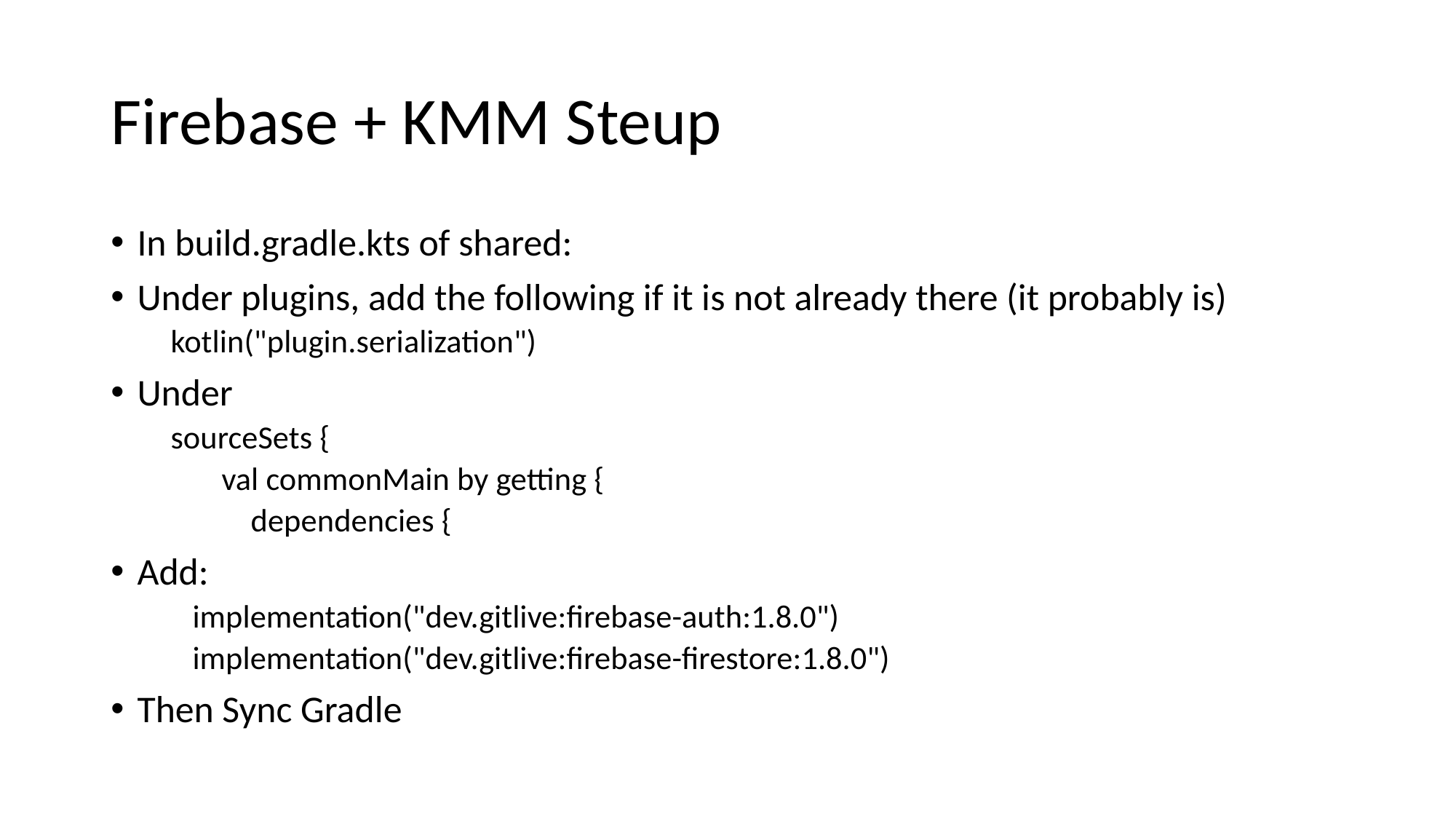

# Firebase + KMM Steup
In build.gradle.kts of shared:
Under plugins, add the following if it is not already there (it probably is)
 kotlin("plugin.serialization")
Under
 sourceSets {
        val commonMain by getting {
            dependencies {
Add:
    implementation("dev.gitlive:firebase-auth:1.8.0")
    implementation("dev.gitlive:firebase-firestore:1.8.0")
Then Sync Gradle